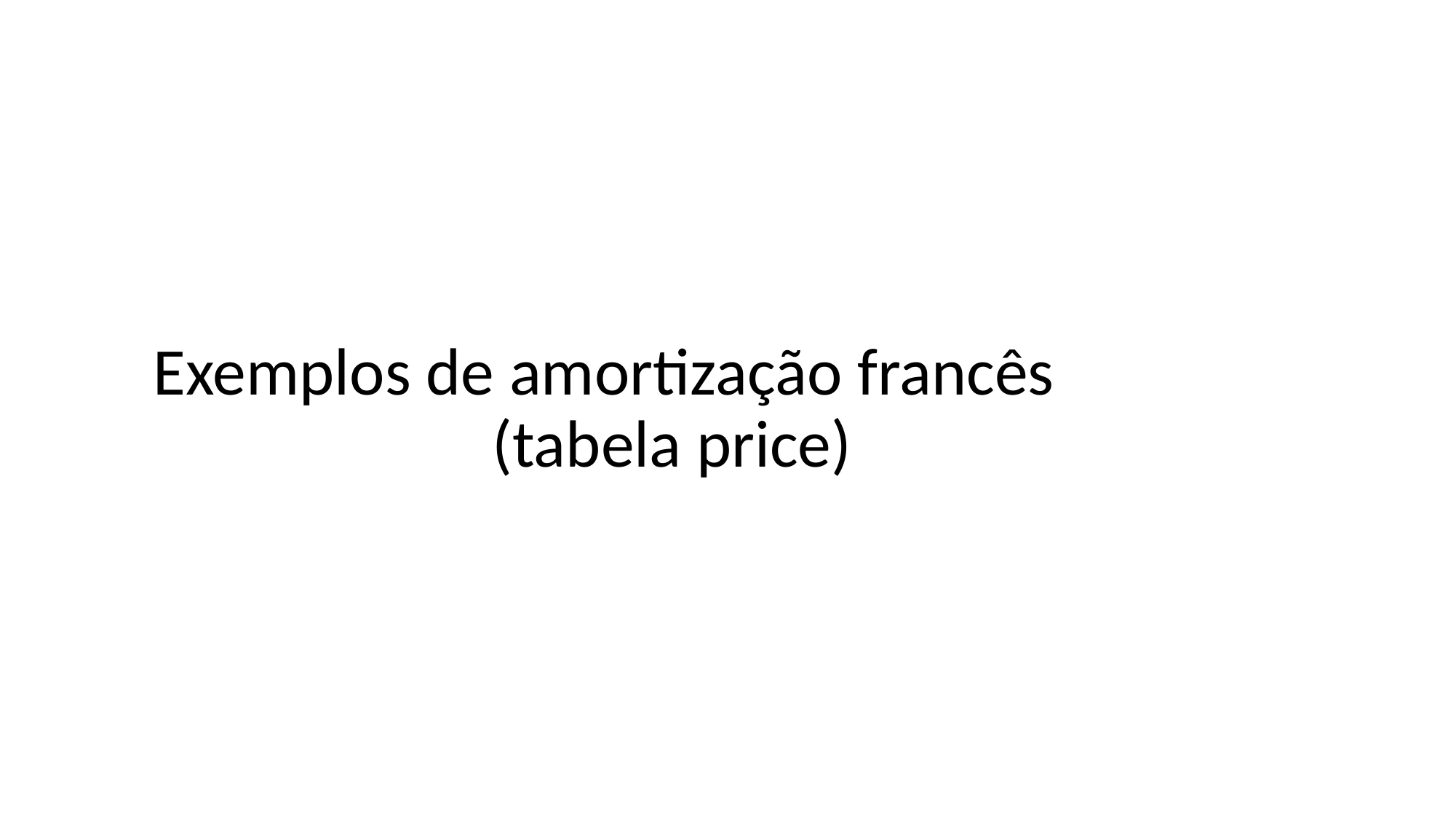

# Exemplos de amortização francês           (tabela price)